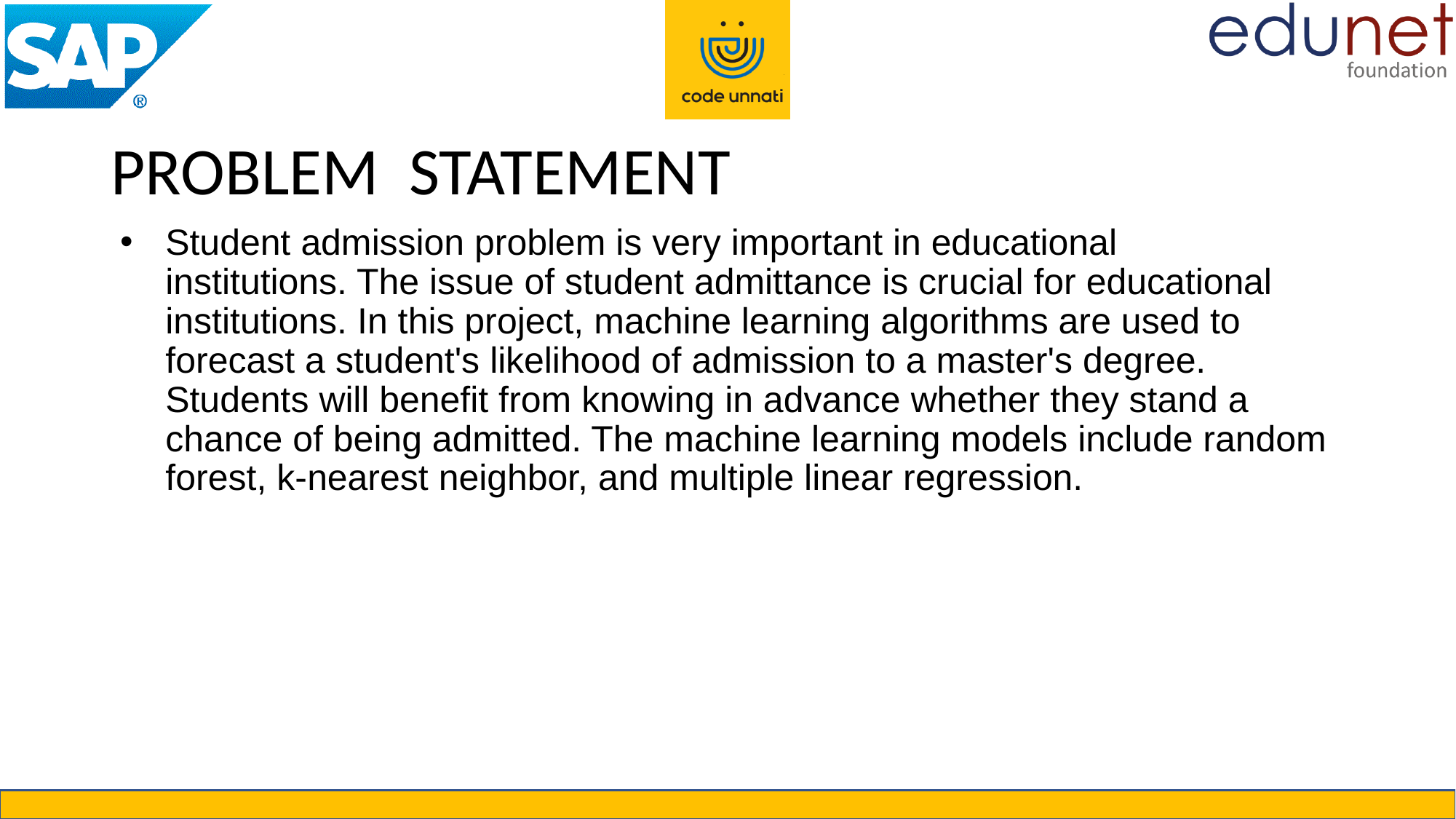

# PROBLEM  STATEMENT
Student admission problem is very important in educational     institutions. The issue of student admittance is crucial for educational institutions. In this project, machine learning algorithms are used to forecast a student's likelihood of admission to a master's degree. Students will benefit from knowing in advance whether they stand a chance of being admitted. The machine learning models include random forest, k-nearest neighbor, and multiple linear regression.